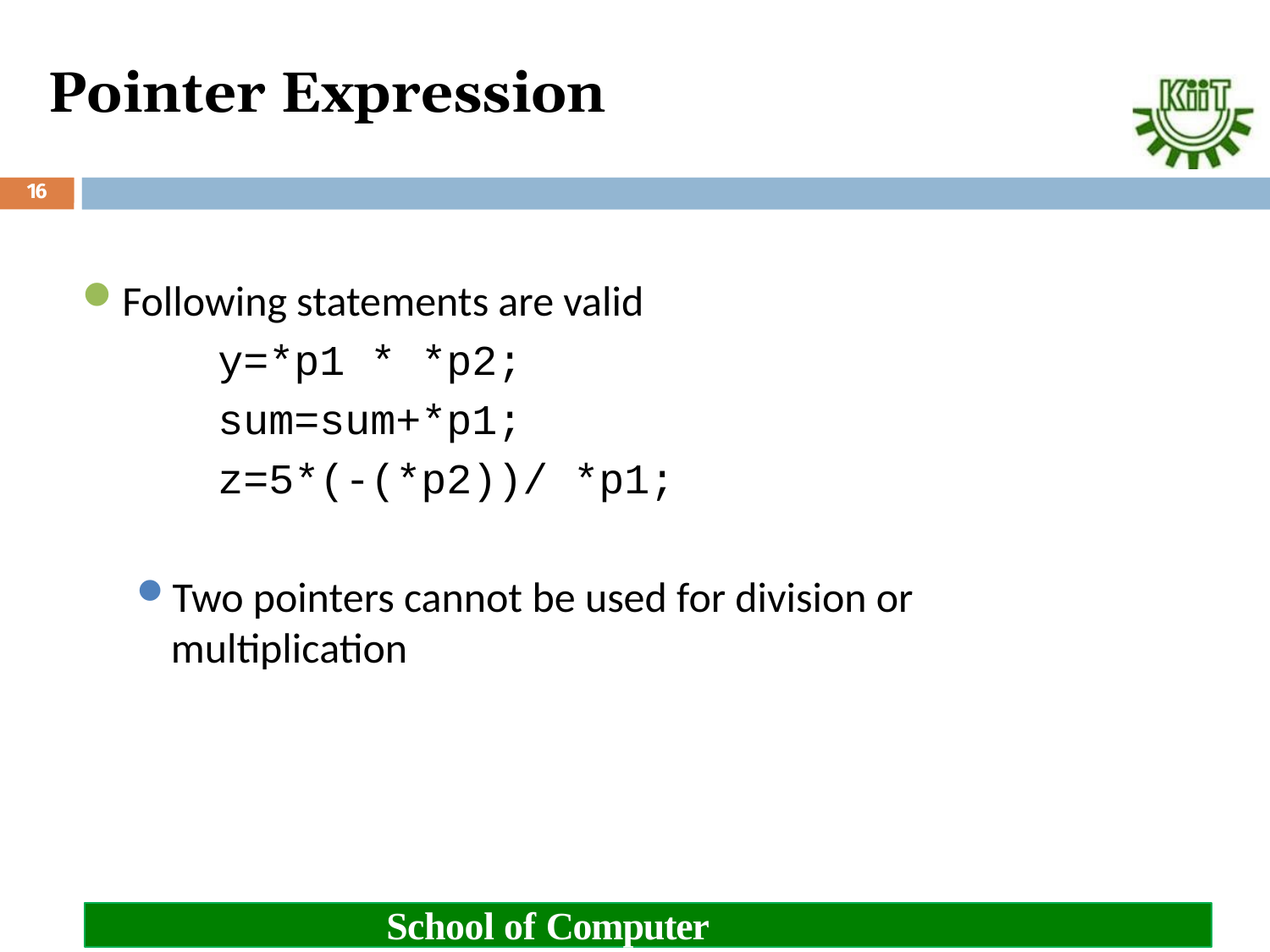

# Pointer Expression

16

Following statements are valid
y=*p1 * *p2;
sum=sum+*p1;
z=5*(-(*p2))/ *p1;

Two pointers cannot be used for division or multiplication

School of Computer Engineering